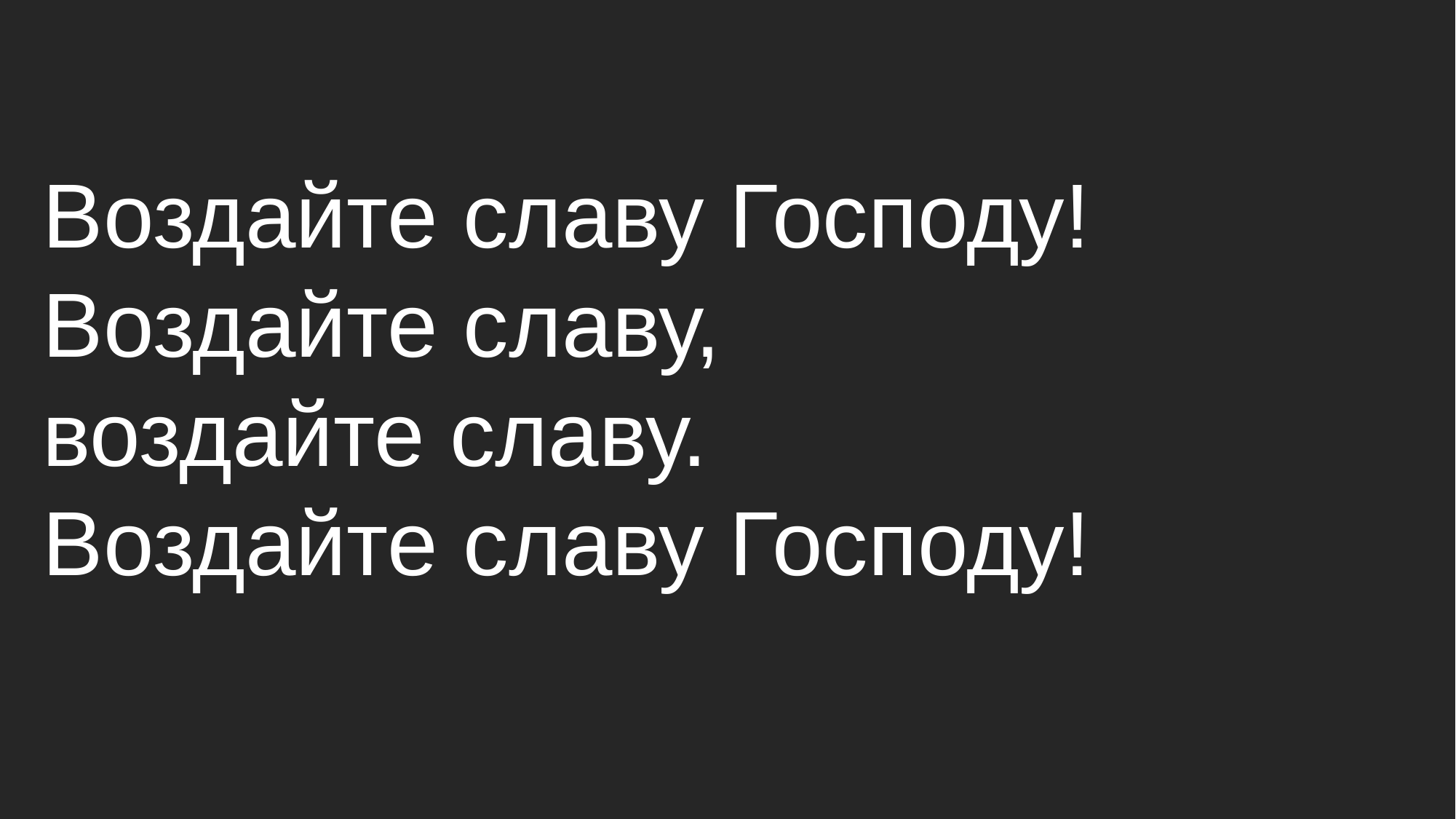

Воздайте славу Господу! Воздайте славу,
воздайте славу.
Воздайте славу Господу!